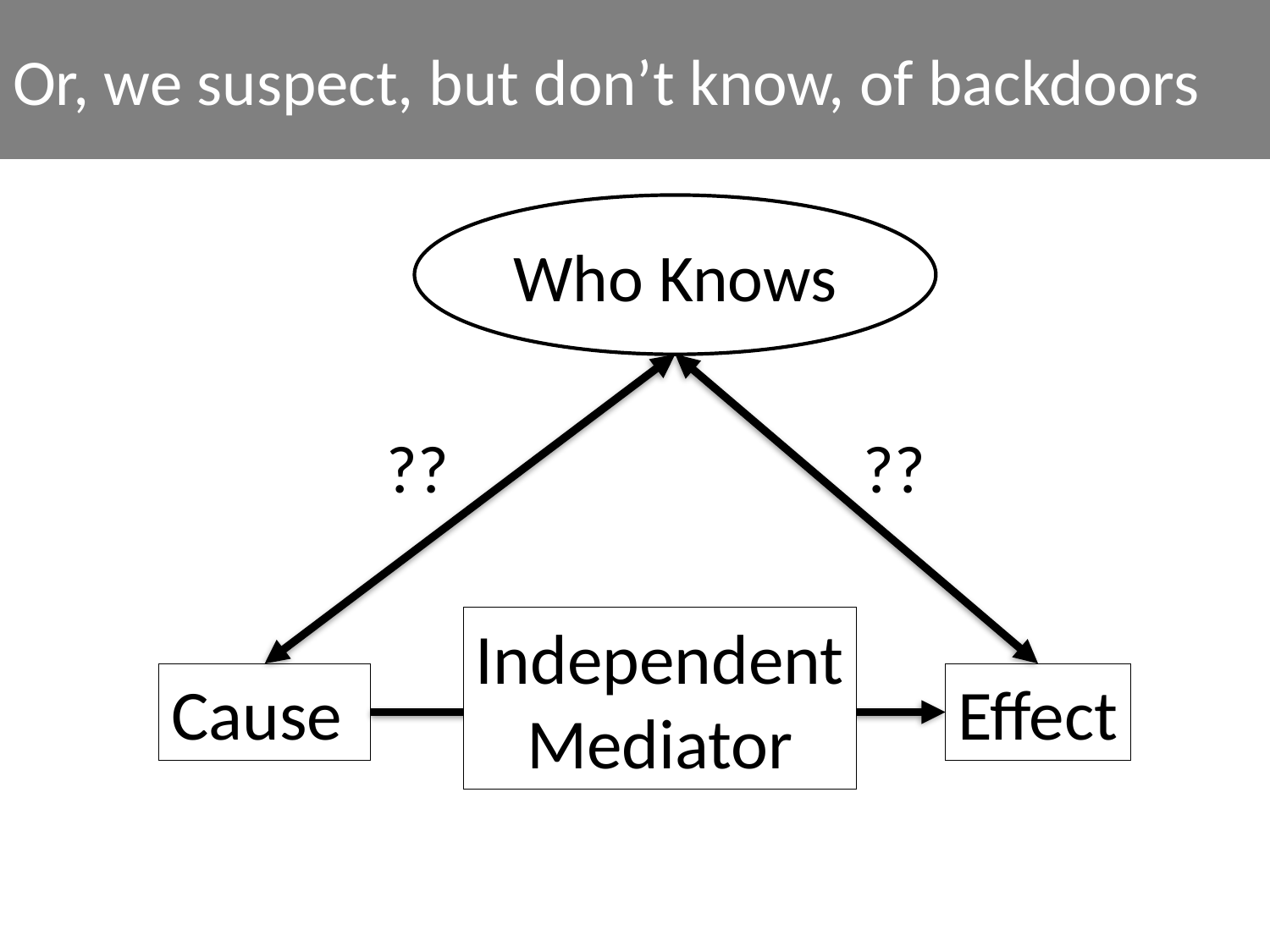

# Or, we suspect, but don’t know, of backdoors
Who Knows
??
??
Independent
Mediator
Cause
Effect